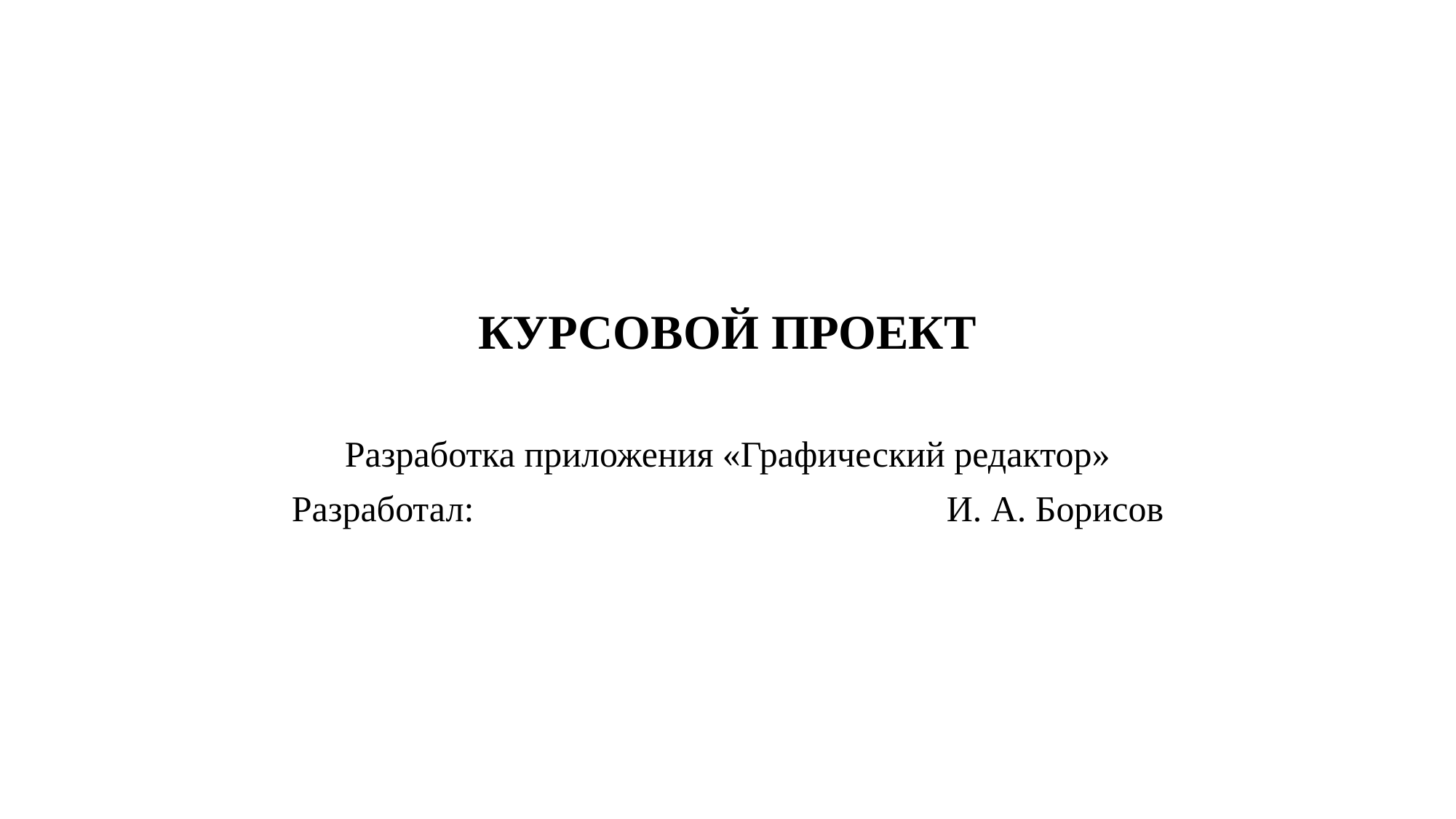

# КУРСОВОЙ ПРОЕКТ
Разработка приложения «Графический редактор»
Разработал:					И. А. Борисов